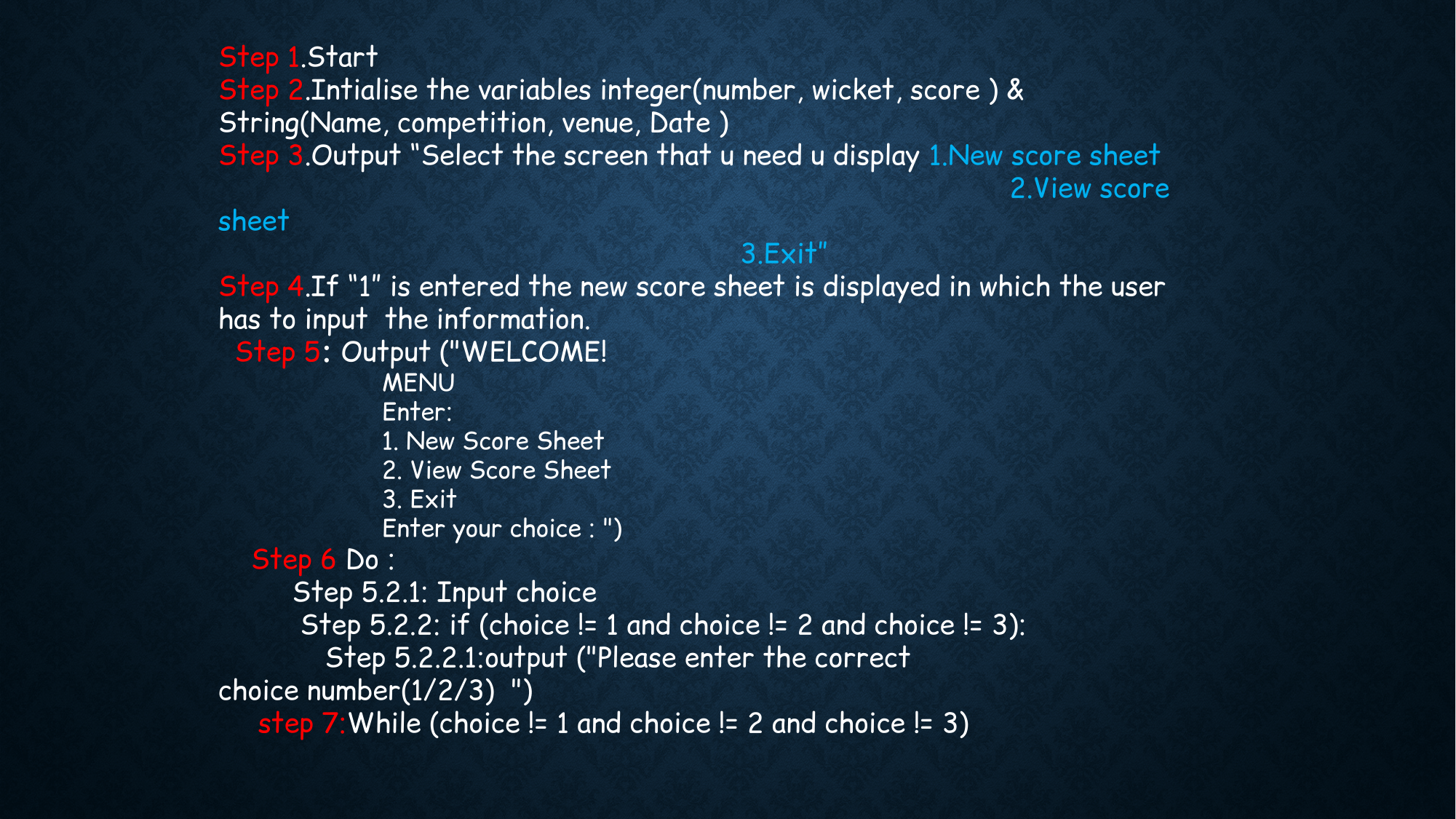

Step 1.Start
Step 2.Intialise the variables integer(number, wicket, score ) & String(Name, competition, venue, Date )
Step 3.Output “Select the screen that u need u display 1.New score sheet                                                                                                       2.View score sheet                                                                                                                                                                                3.Exit”
Step 4.If “1” is entered the new score sheet is displayed in which the user  has to input  the information.
  Step 5: Output ("WELCOME!
MENU
Enter:
1. New Score Sheet
2. View Score Sheet
3. Exit
Enter your choice : ")
    Step 6 Do :
         Step 5.2.1: Input choice
          Step 5.2.2: if (choice != 1 and choice != 2 and choice != 3):
             Step 5.2.2.1:output ("Please enter the correct choice number(1/2/3)  ")
    step 7:While (choice != 1 and choice != 2 and choice != 3)